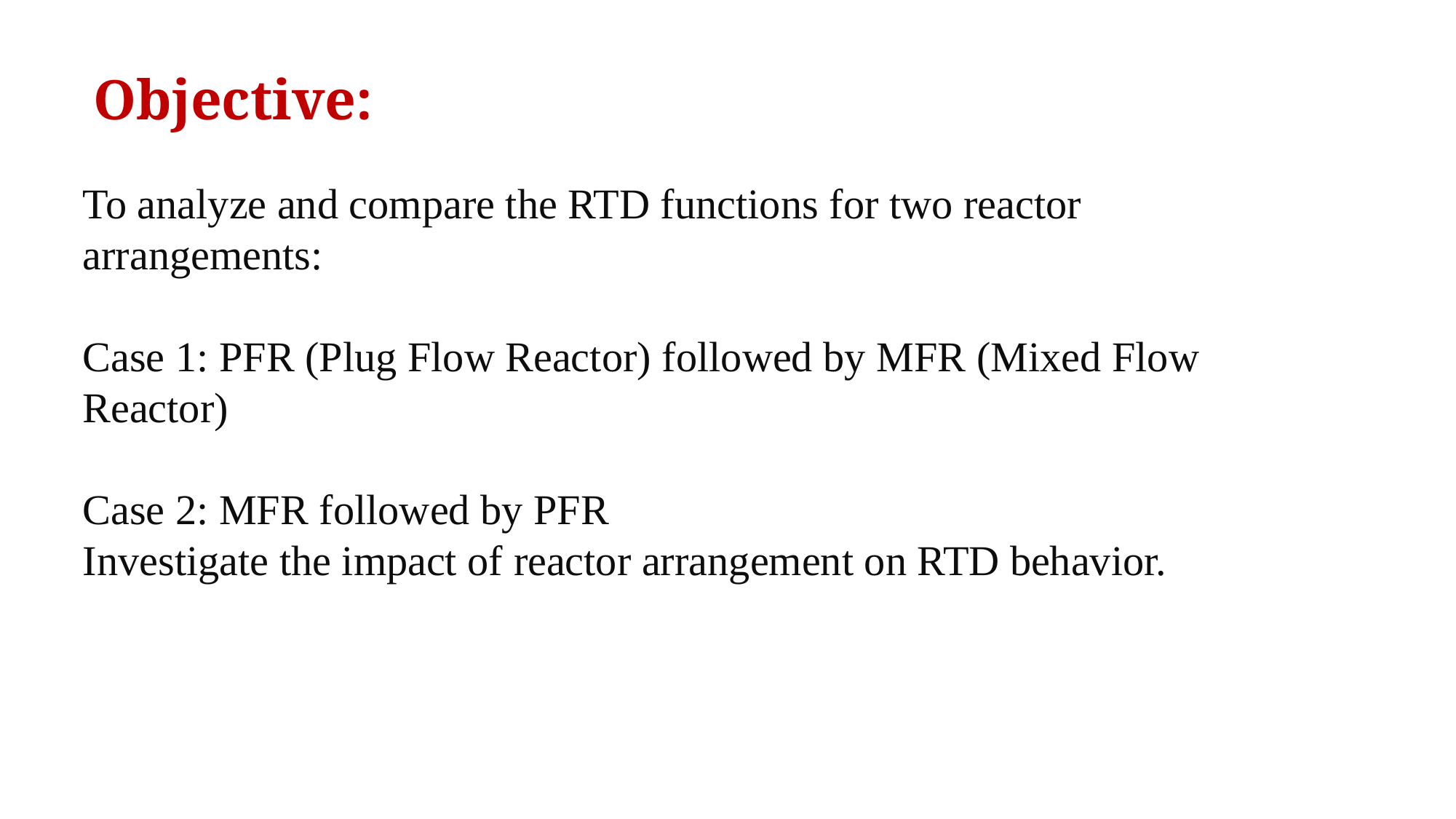

Objective:
To analyze and compare the RTD functions for two reactor arrangements:

Case 1: PFR (Plug Flow Reactor) followed by MFR (Mixed Flow Reactor)

Case 2: MFR followed by PFR
Investigate the impact of reactor arrangement on RTD behavior.